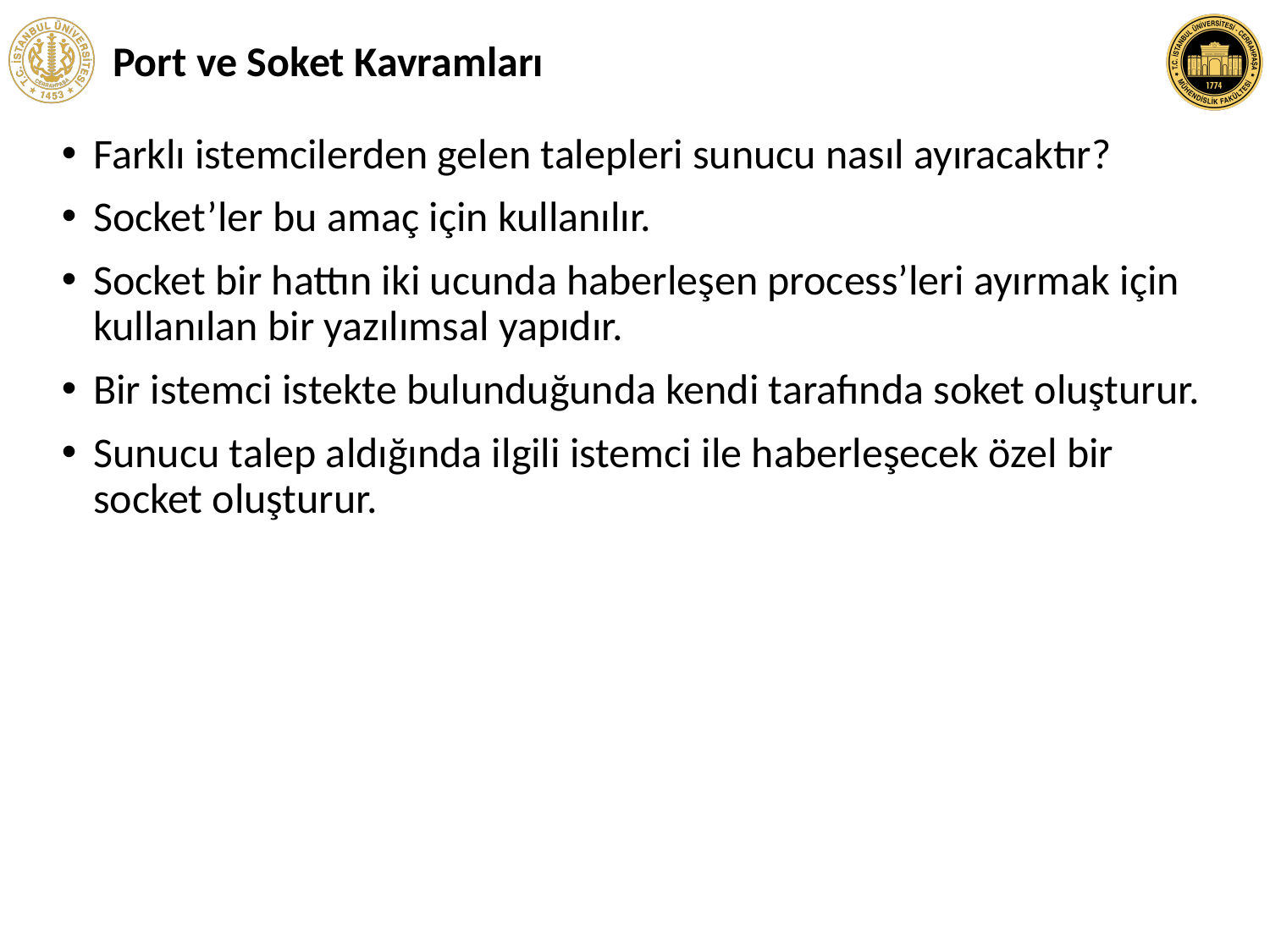

# Port ve Soket Kavramları
Farklı istemcilerden gelen talepleri sunucu nasıl ayıracaktır?
Socket’ler bu amaç için kullanılır.
Socket bir hattın iki ucunda haberleşen process’leri ayırmak için kullanılan bir yazılımsal yapıdır.
Bir istemci istekte bulunduğunda kendi tarafında soket oluşturur.
Sunucu talep aldığında ilgili istemci ile haberleşecek özel bir socket oluşturur.